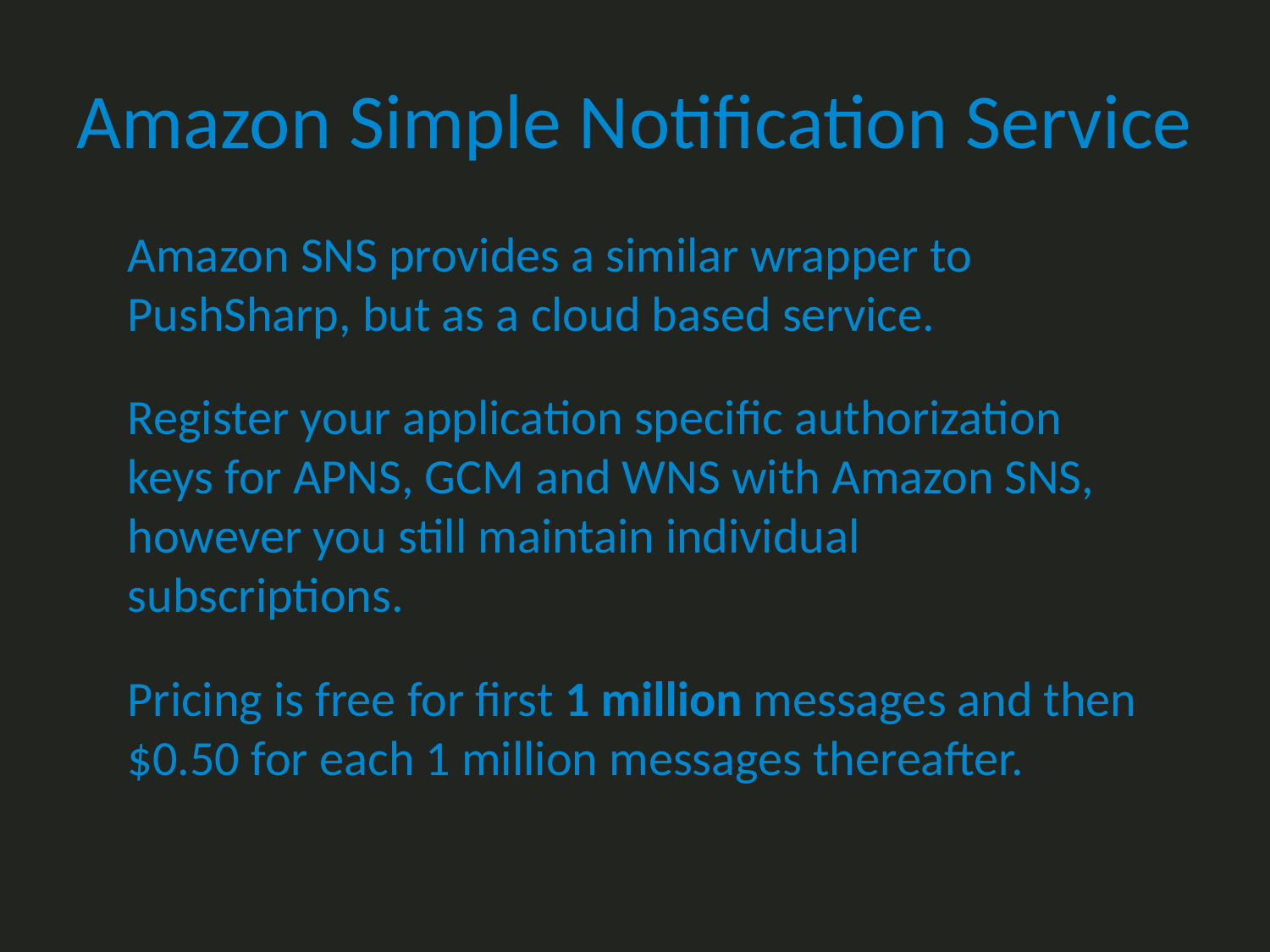

# Amazon Simple Notification Service
Amazon SNS provides a similar wrapper to PushSharp, but as a cloud based service.

Register your application specific authorization keys for APNS, GCM and WNS with Amazon SNS, however you still maintain individual subscriptions.

Pricing is free for first 1 million messages and then $0.50 for each 1 million messages thereafter.